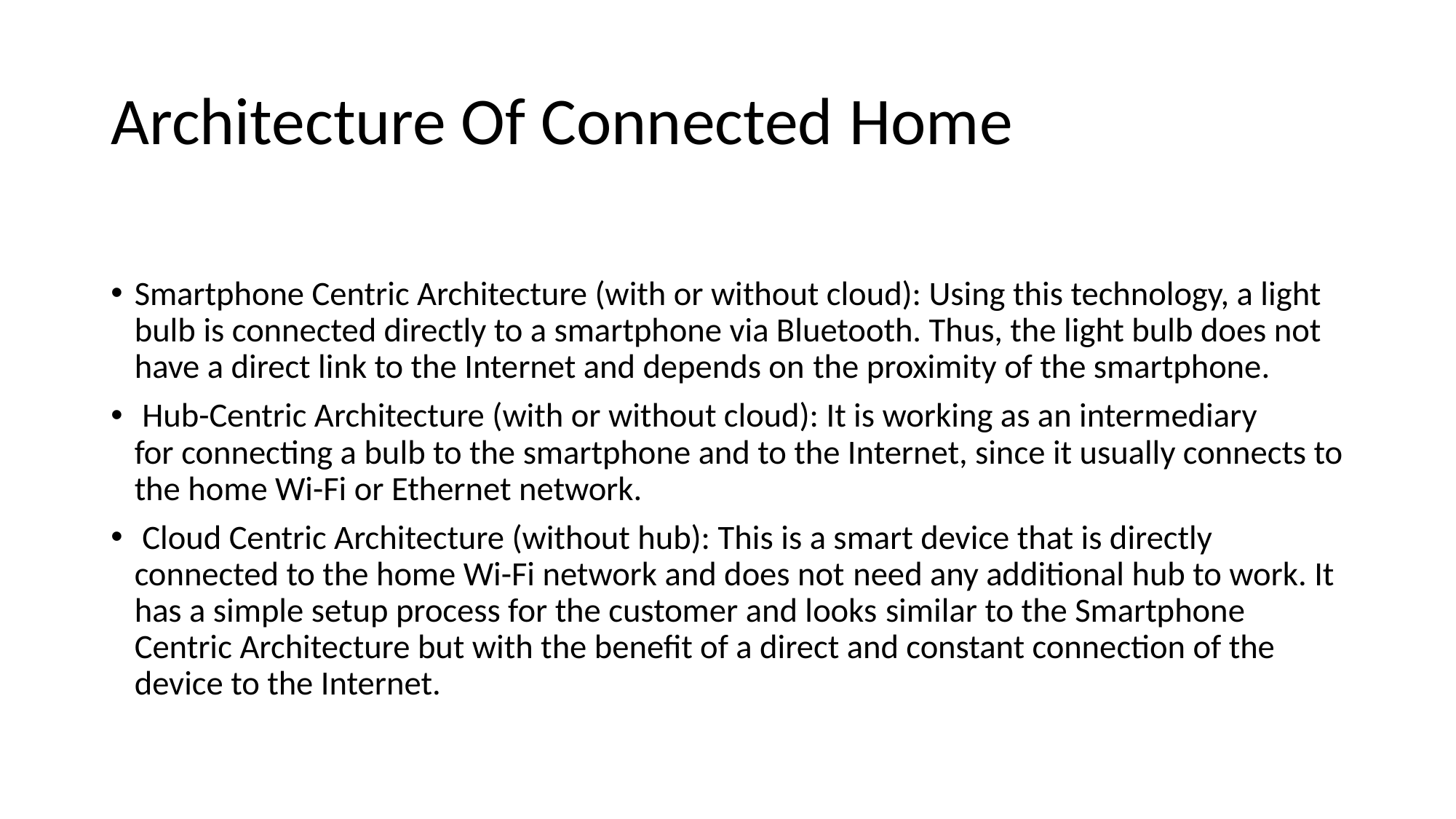

# Architecture Of Connected Home

Smartphone Centric Architecture (with or without cloud): Using this technology, a light bulb is connected directly to a smartphone via Bluetooth. Thus, the light bulb does not have a direct link to the Internet and depends on the proximity of the smartphone.
 Hub-Centric Architecture (with or without cloud): It is working as an intermediary for connecting a bulb to the smartphone and to the Internet, since it usually connects to the home Wi-Fi or Ethernet network.
 Cloud Centric Architecture (without hub): This is a smart device that is directly connected to the home Wi-Fi network and does not need any additional hub to work. It has a simple setup process for the customer and looks similar to the Smartphone Centric Architecture but with the benefit of a direct and constant connection of the device to the Internet.